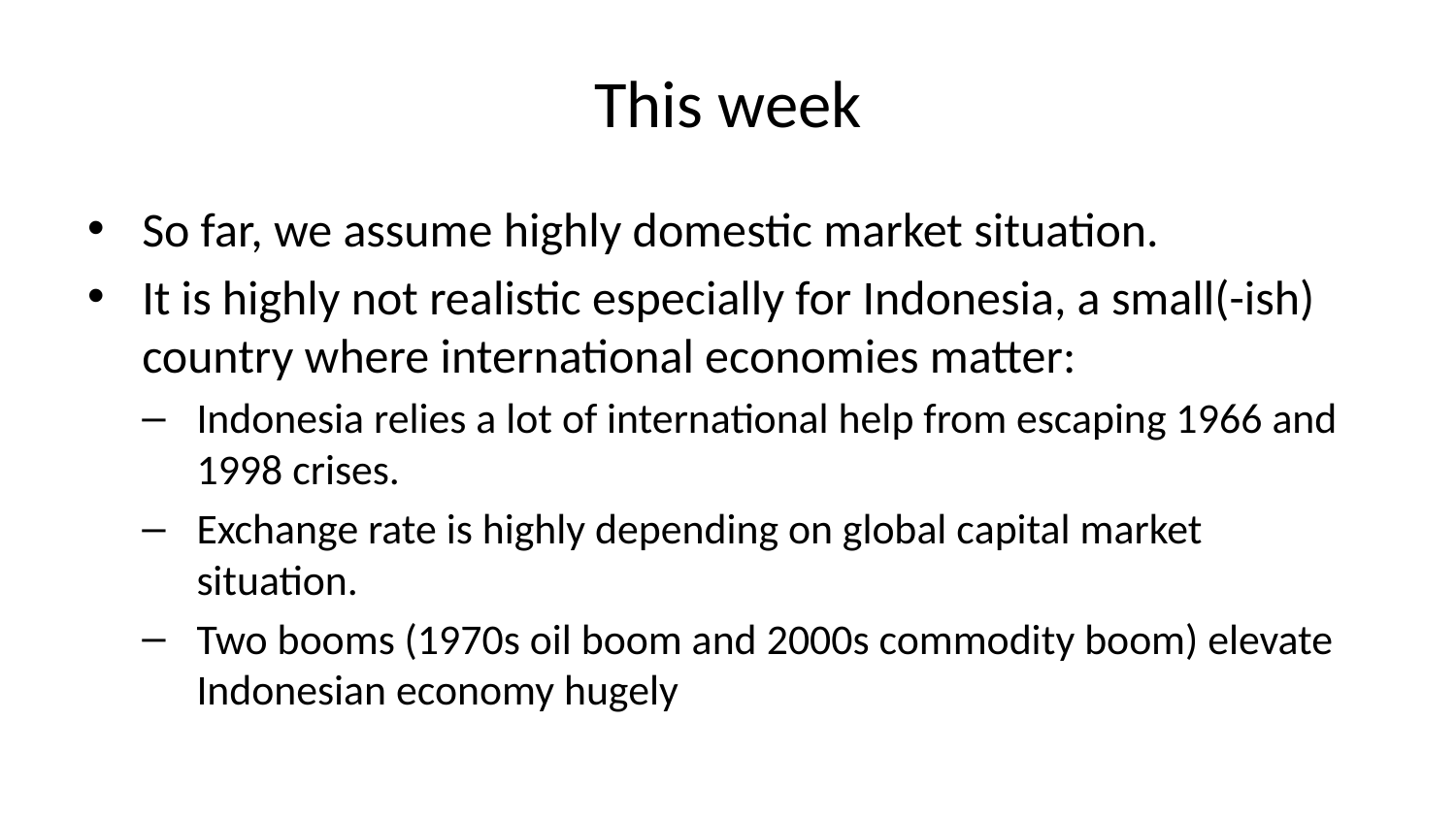

# This week
So far, we assume highly domestic market situation.
It is highly not realistic especially for Indonesia, a small(-ish) country where international economies matter:
Indonesia relies a lot of international help from escaping 1966 and 1998 crises.
Exchange rate is highly depending on global capital market situation.
Two booms (1970s oil boom and 2000s commodity boom) elevate Indonesian economy hugely